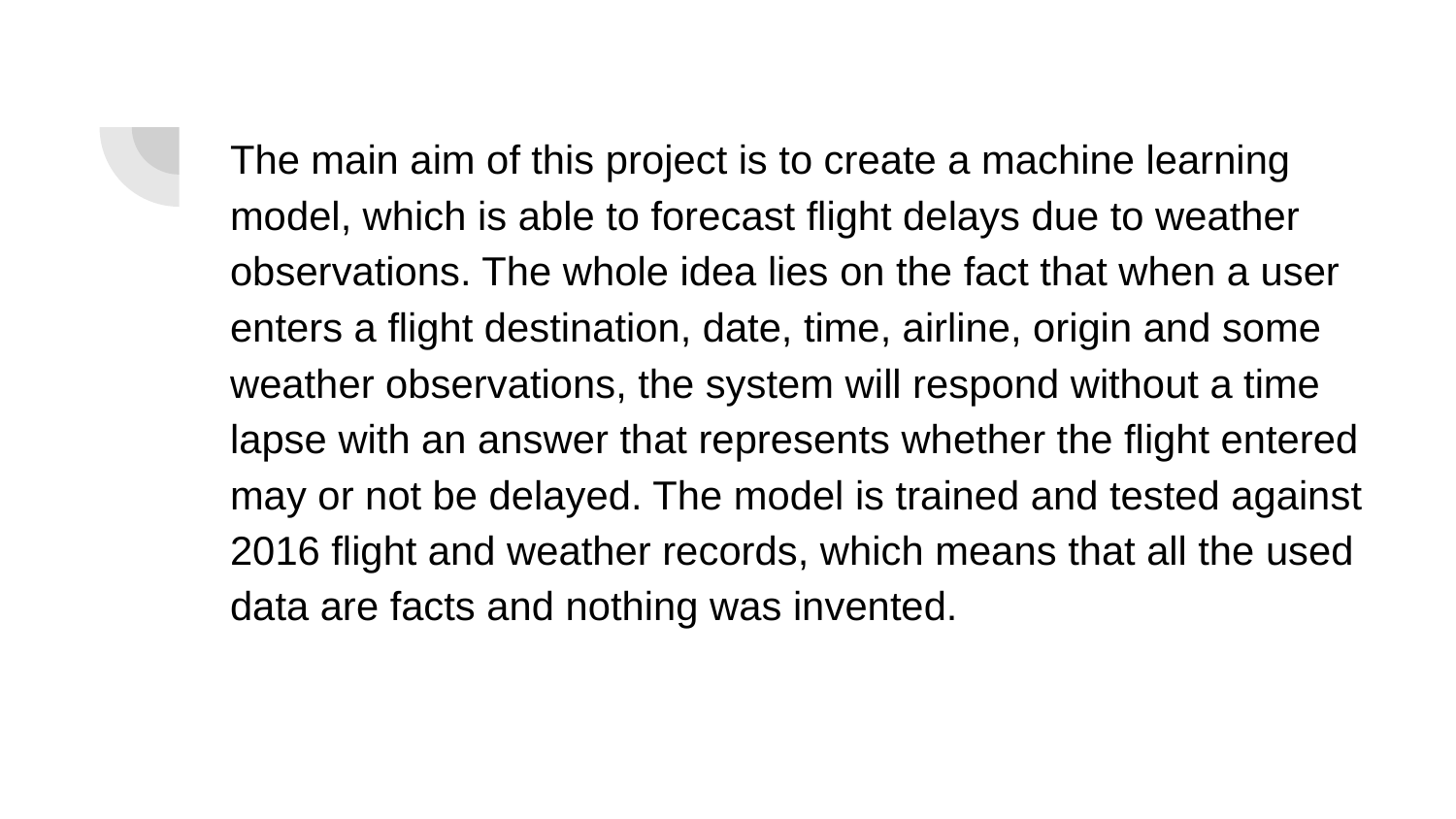

The main aim of this project is to create a machine learning model, which is able to forecast flight delays due to weather observations. The whole idea lies on the fact that when a user enters a flight destination, date, time, airline, origin and some weather observations, the system will respond without a time lapse with an answer that represents whether the flight entered may or not be delayed. The model is trained and tested against 2016 flight and weather records, which means that all the used data are facts and nothing was invented.